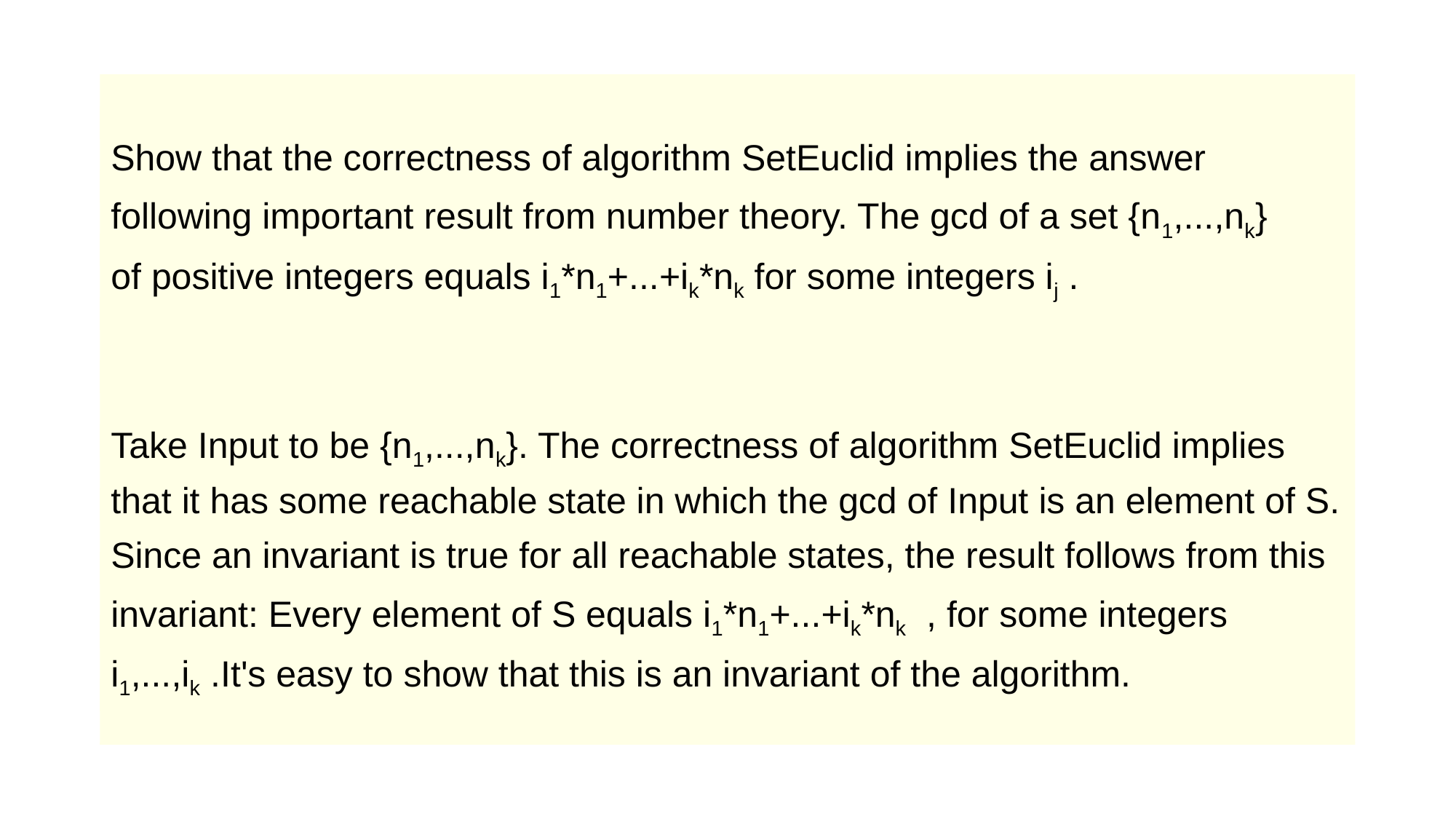

Show that the correctness of algorithm SetEuclid implies the answer
following important result from number theory. The gcd of a set {n1,...,nk}
of positive integers equals i1*n1+...+ik*nk for some integers ij .

Take Input to be {n1,...,nk}. The correctness of algorithm SetEuclid implies
that it has some reachable state in which the gcd of Input is an element of S.
Since an invariant is true for all reachable states, the result follows from this
invariant: Every element of S equals i1*n1+...+ik*nk  , for some integers
i1,...,ik .It's easy to show that this is an invariant of the algorithm.